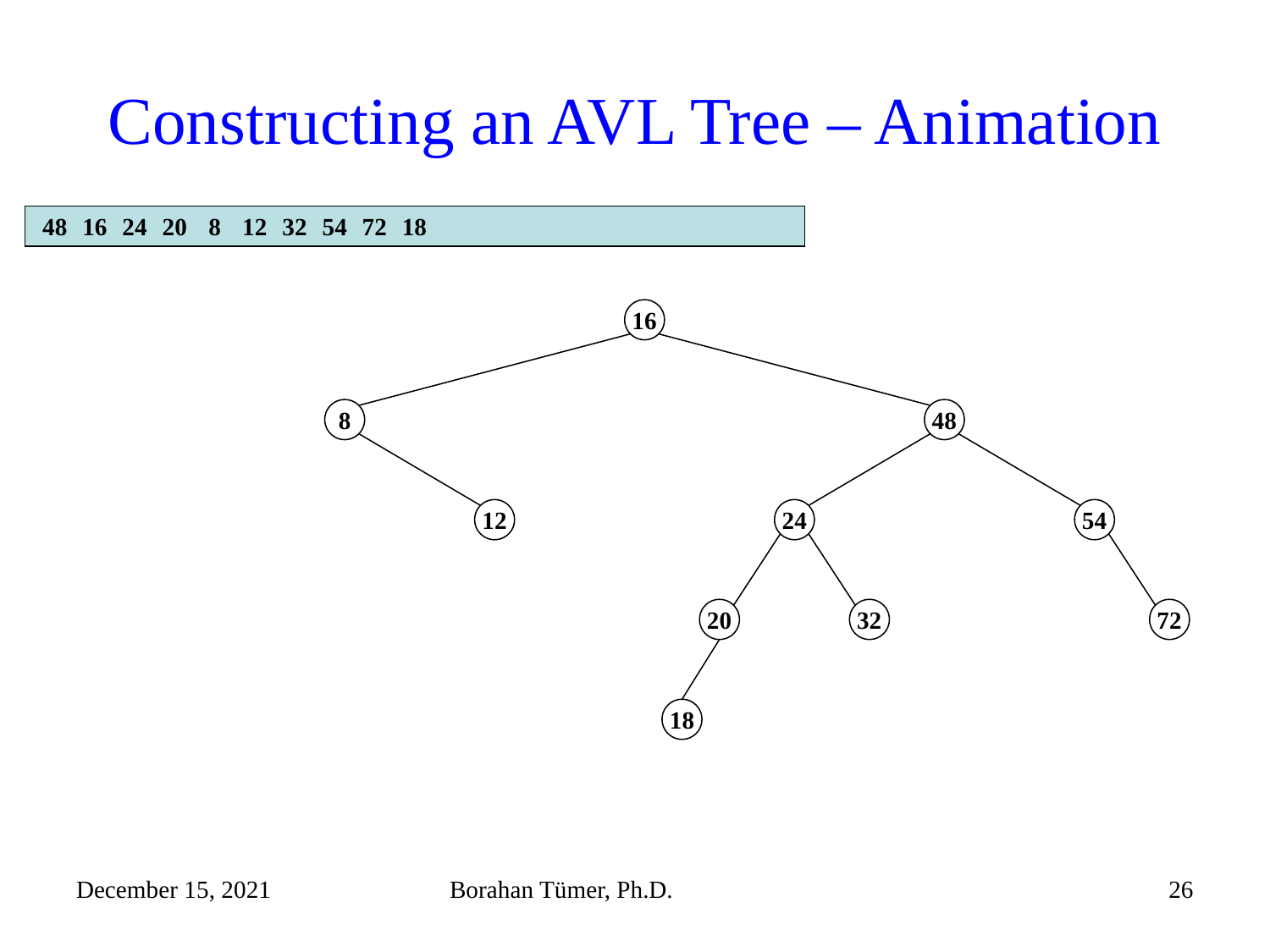

# Constructing an AVL Tree – Animation
20
8
12
32

48
16
24
54
72
18
16
8
48
12
24
54
20
32
72
18
December 15, 2021
Borahan Tümer, Ph.D.
26